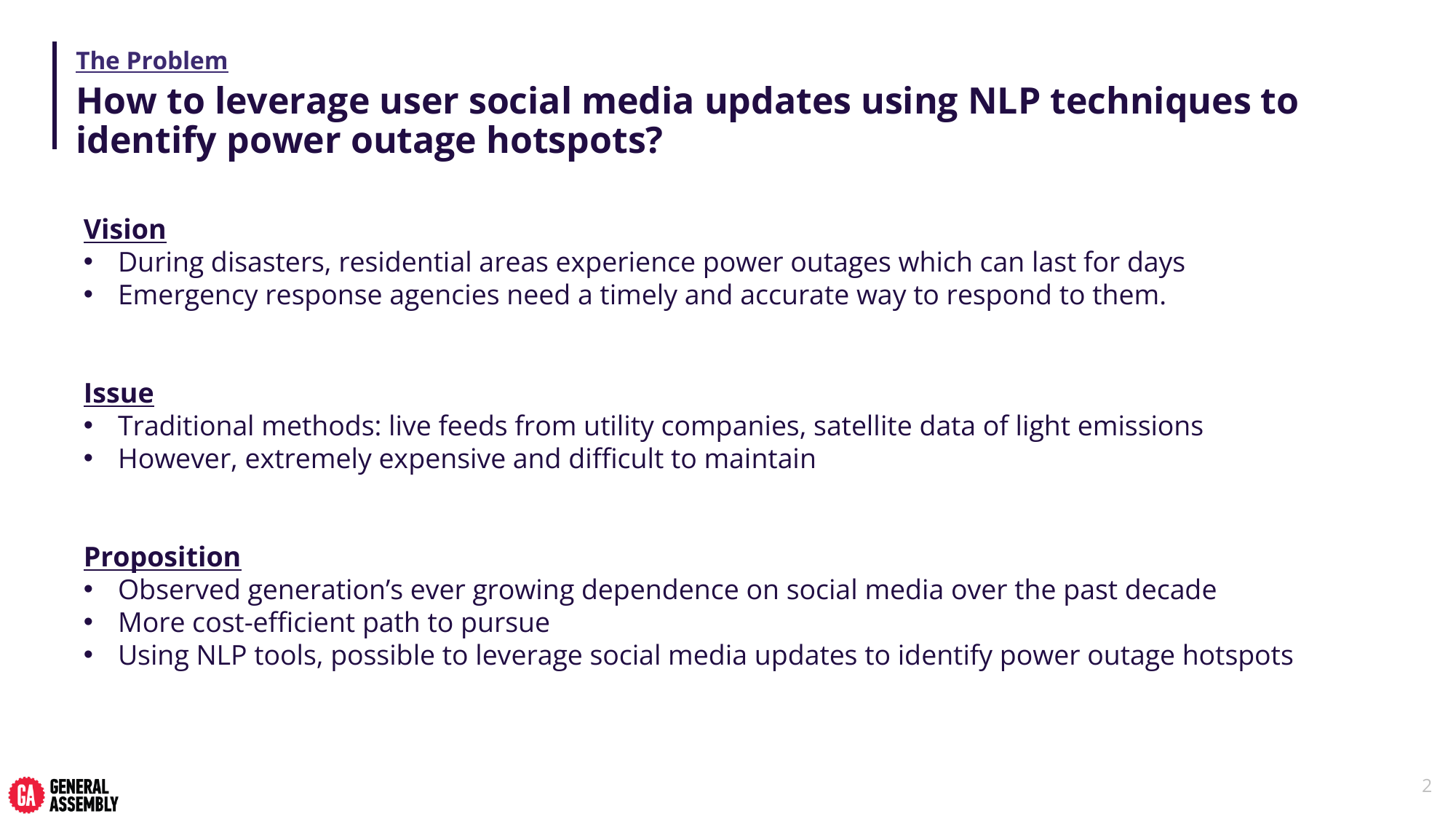

# The Problem
How to leverage user social media updates using NLP techniques to identify power outage hotspots?

Vision
During disasters, residential areas experience power outages which can last for days
Emergency response agencies need a timely and accurate way to respond to them.

Issue
Traditional methods: live feeds from utility companies, satellite data of light emissions
However, extremely expensive and difficult to maintain

Proposition
Observed generation’s ever growing dependence on social media over the past decade
More cost-efficient path to pursue
Using NLP tools, possible to leverage social media updates to identify power outage hotspots
2